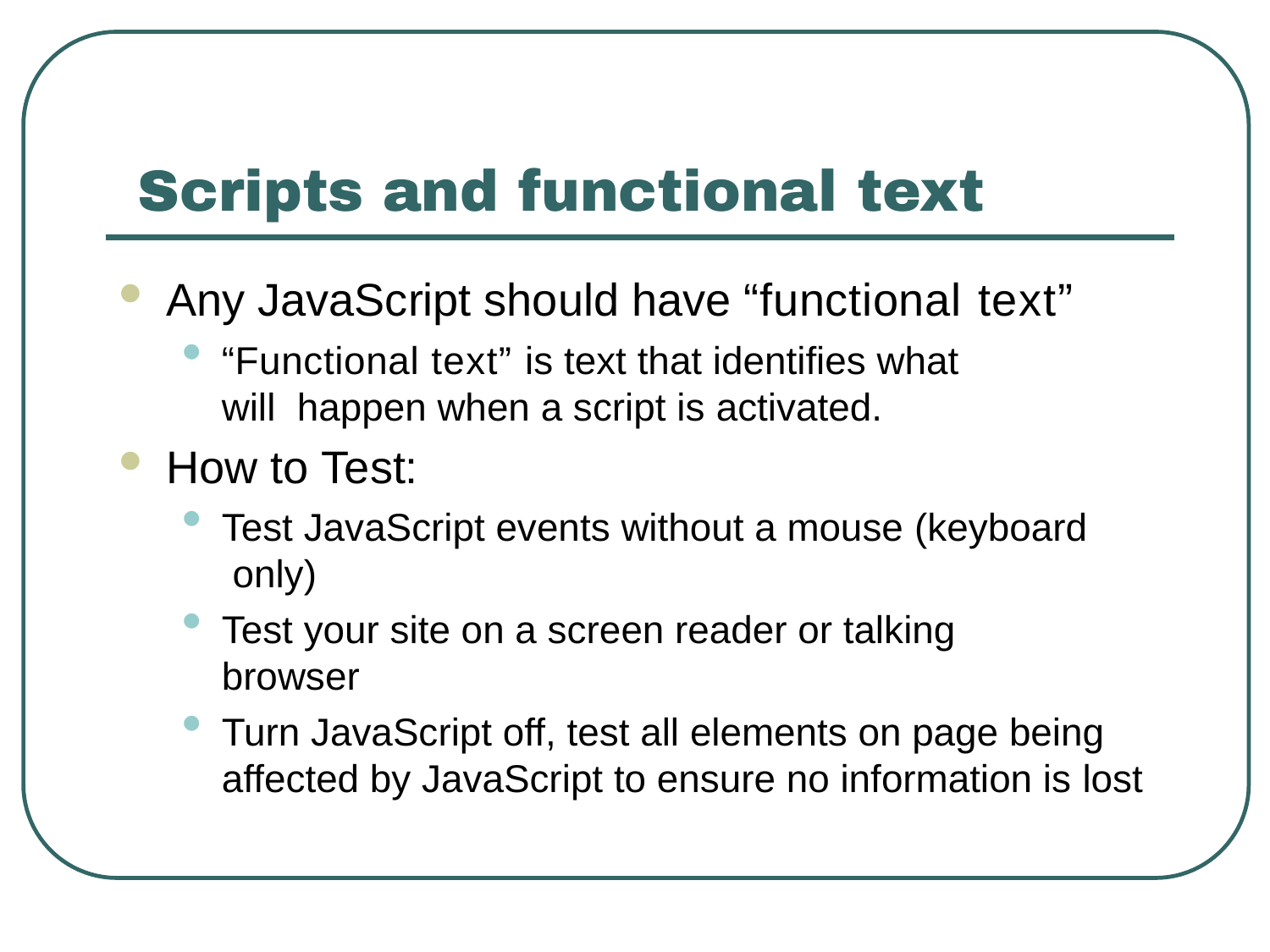

# Scripts and functional text
Any JavaScript should have “functional text”
“Functional text” is text that identifies what will  happen when a script is activated.
How to Test:
Test JavaScript events without a mouse (keyboard  only)
Test your site on a screen reader or talking browser
Turn JavaScript off, test all elements on page being  affected by JavaScript to ensure no information is lost